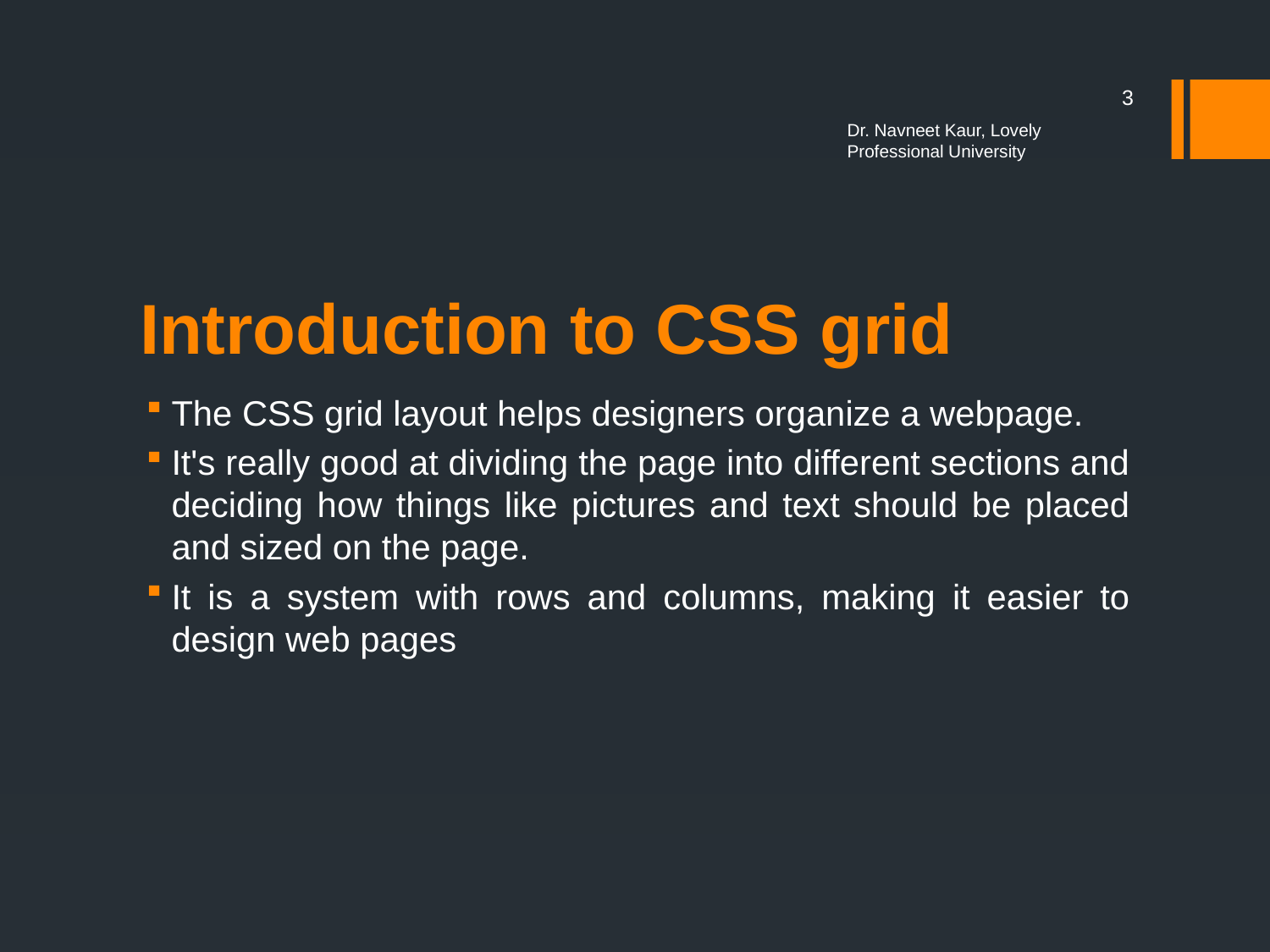

3
Dr. Navneet Kaur, Lovely Professional University
# Introduction to CSS grid
The CSS grid layout helps designers organize a webpage.
It's really good at dividing the page into different sections and deciding how things like pictures and text should be placed and sized on the page.
It is a system with rows and columns, making it easier to design web pages